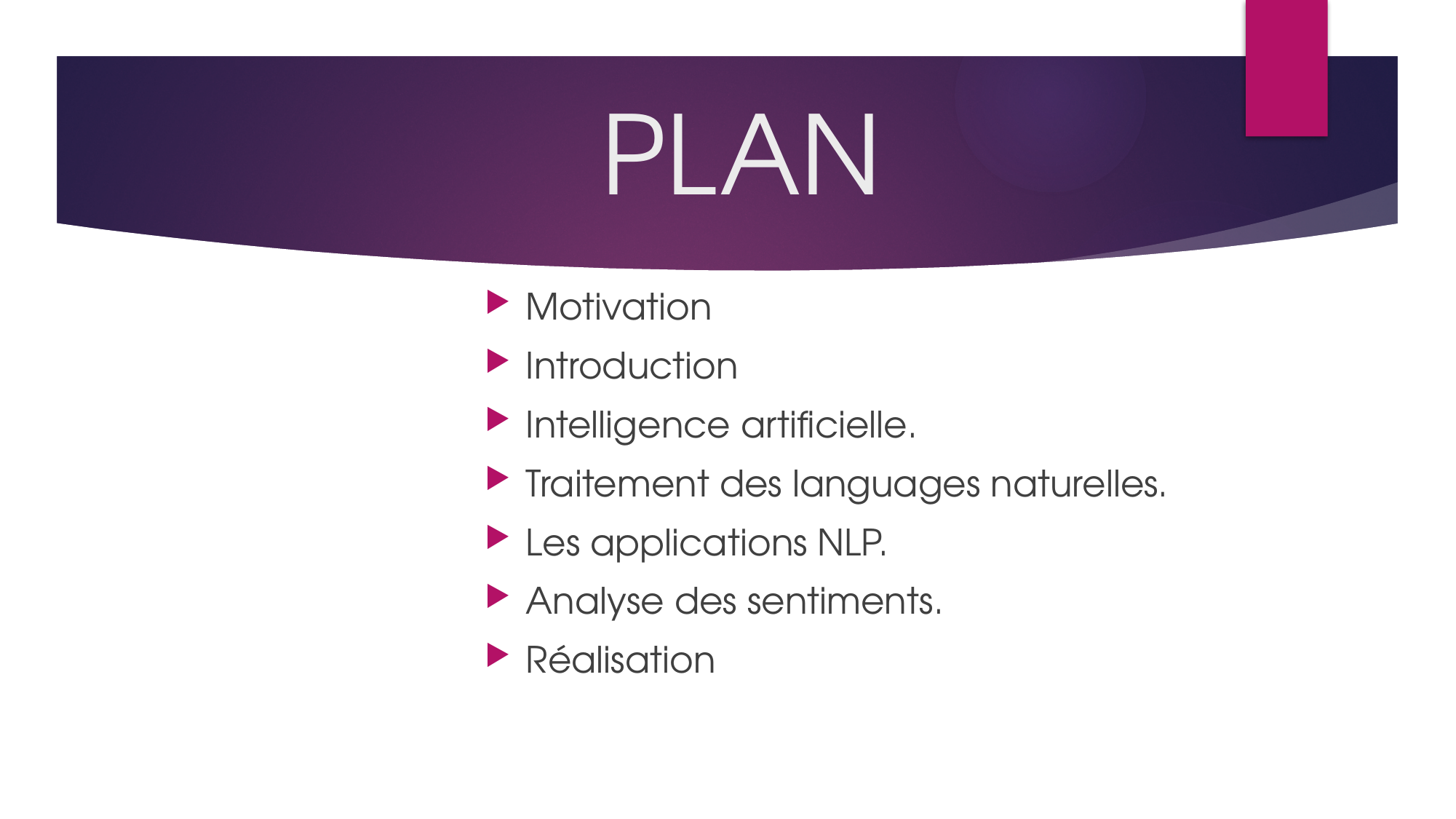

# PLAN
Motivation
Introduction
Intelligence artificielle.
Traitement des languages naturelles.
Les applications NLP.
Analyse des sentiments.
Réalisation